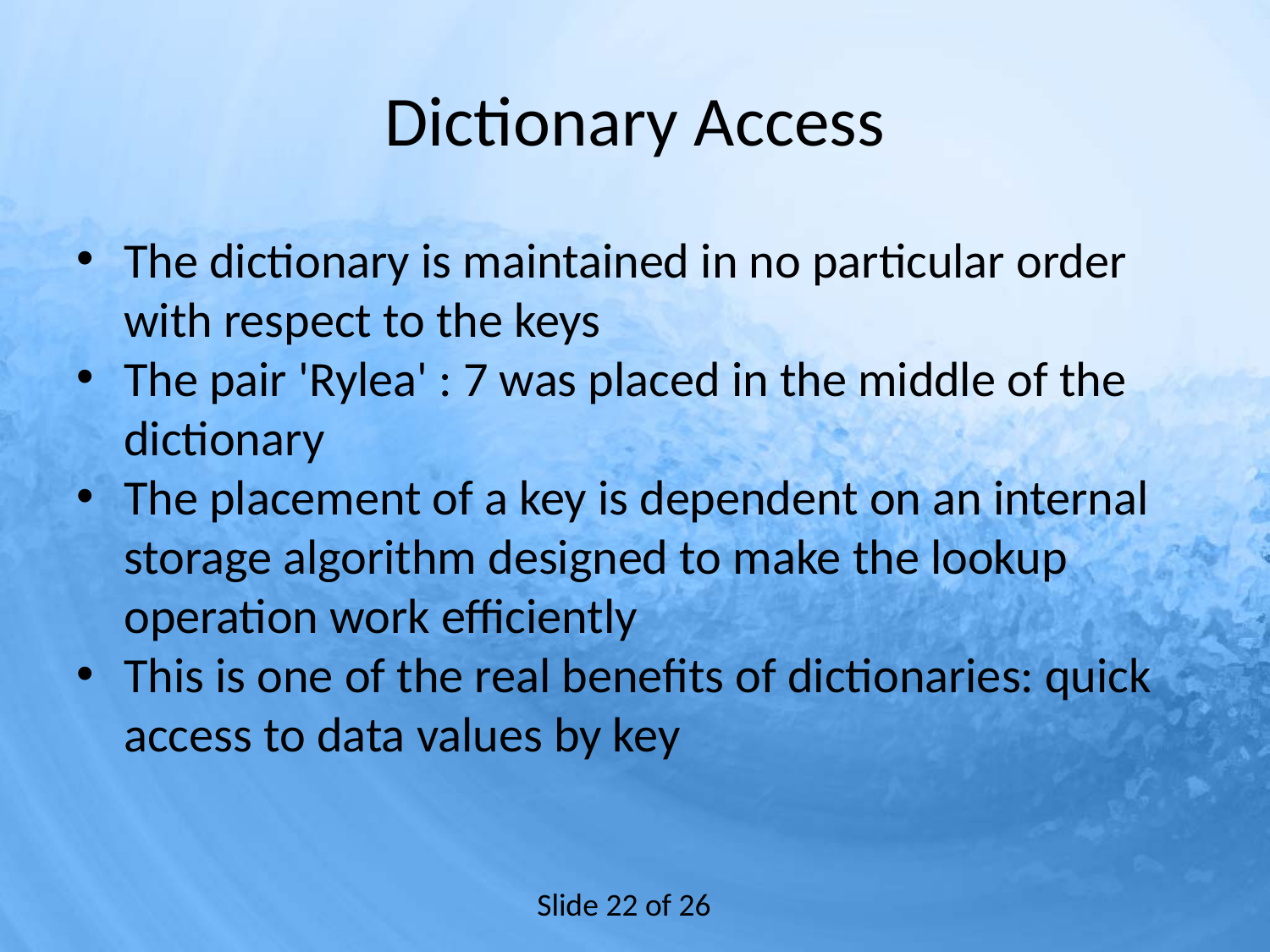

# Dictionary Access
The dictionary is maintained in no particular order with respect to the keys
The pair 'Rylea' : 7 was placed in the middle of the dictionary
The placement of a key is dependent on an internal storage algorithm designed to make the lookup operation work efficiently
This is one of the real benefits of dictionaries: quick access to data values by key